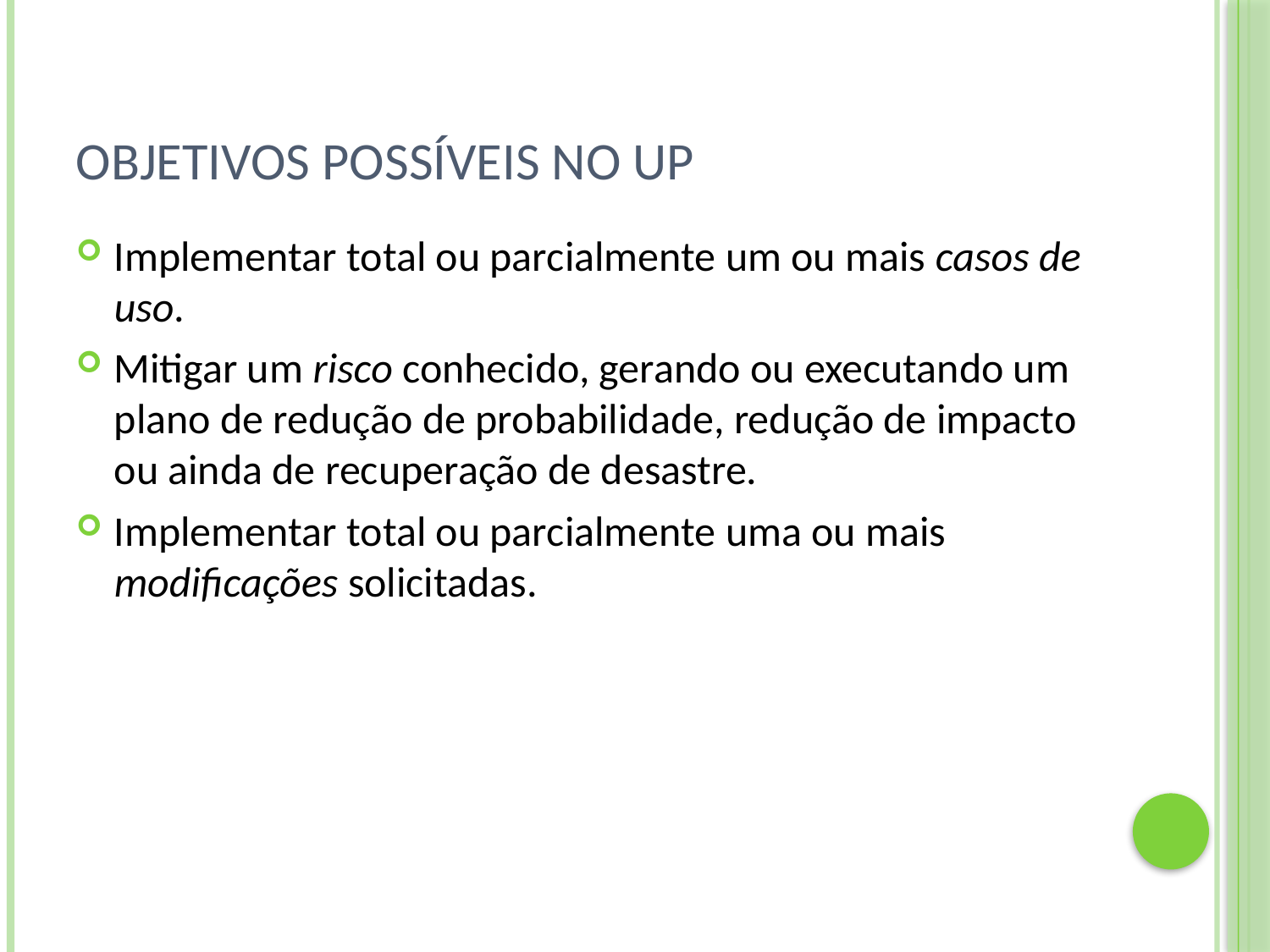

# Objetivos possíveis no UP
Implementar total ou parcialmente um ou mais casos de uso.
Mitigar um risco conhecido, gerando ou executando um plano de redução de probabilidade, redução de impacto ou ainda de recuperação de desastre.
Implementar total ou parcialmente uma ou mais modificações solicitadas.